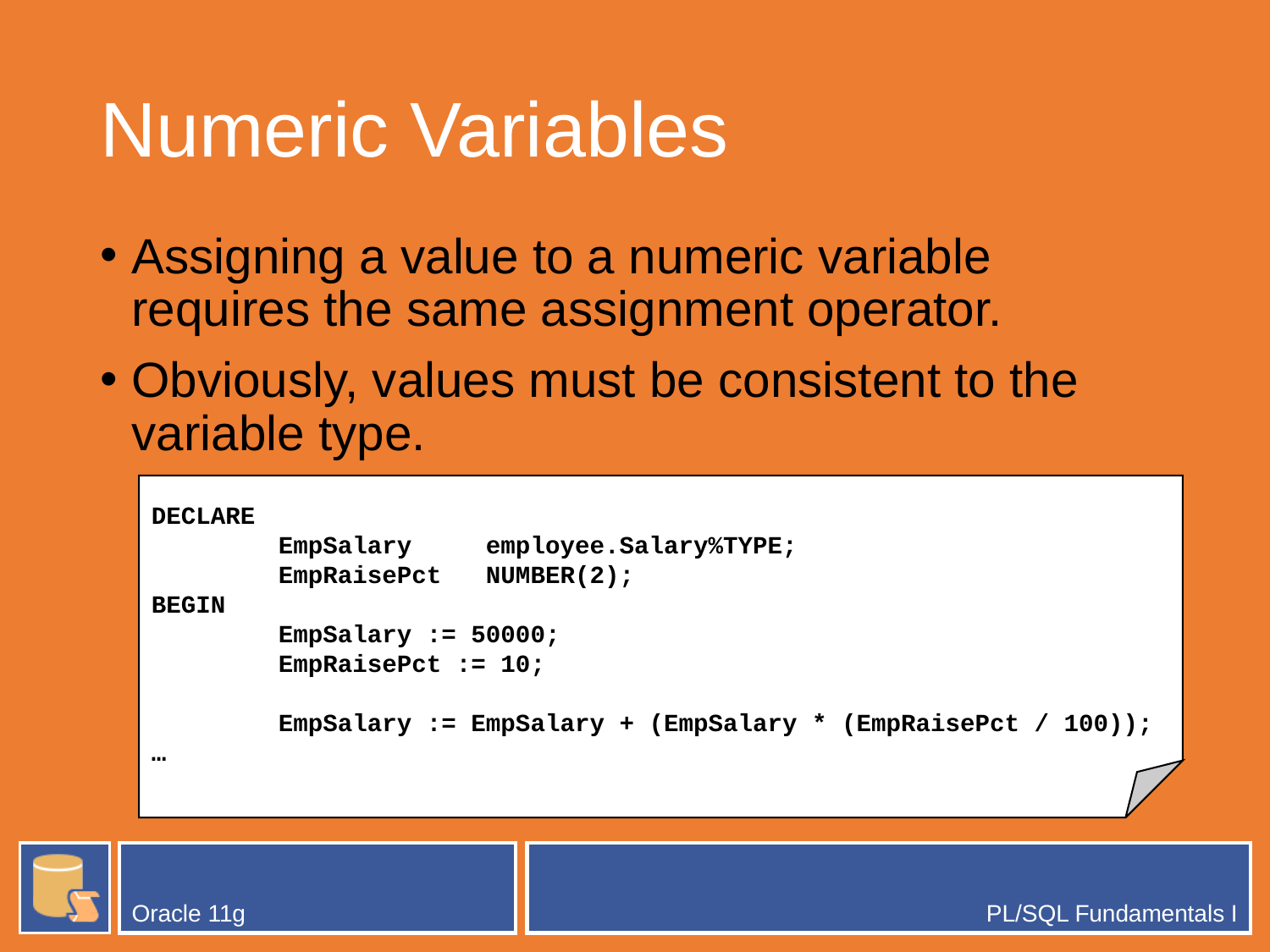

# Numeric Variables
Assigning a value to a numeric variable requires the same assignment operator.
Obviously, values must be consistent to the variable type.

DECLARE
	EmpSalary     employee.Salary%TYPE;
	EmpRaisePct   NUMBER(2);
BEGIN
	EmpSalary := 50000;
	EmpRaisePct := 10;

	EmpSalary := EmpSalary + (EmpSalary * (EmpRaisePct / 100));
…